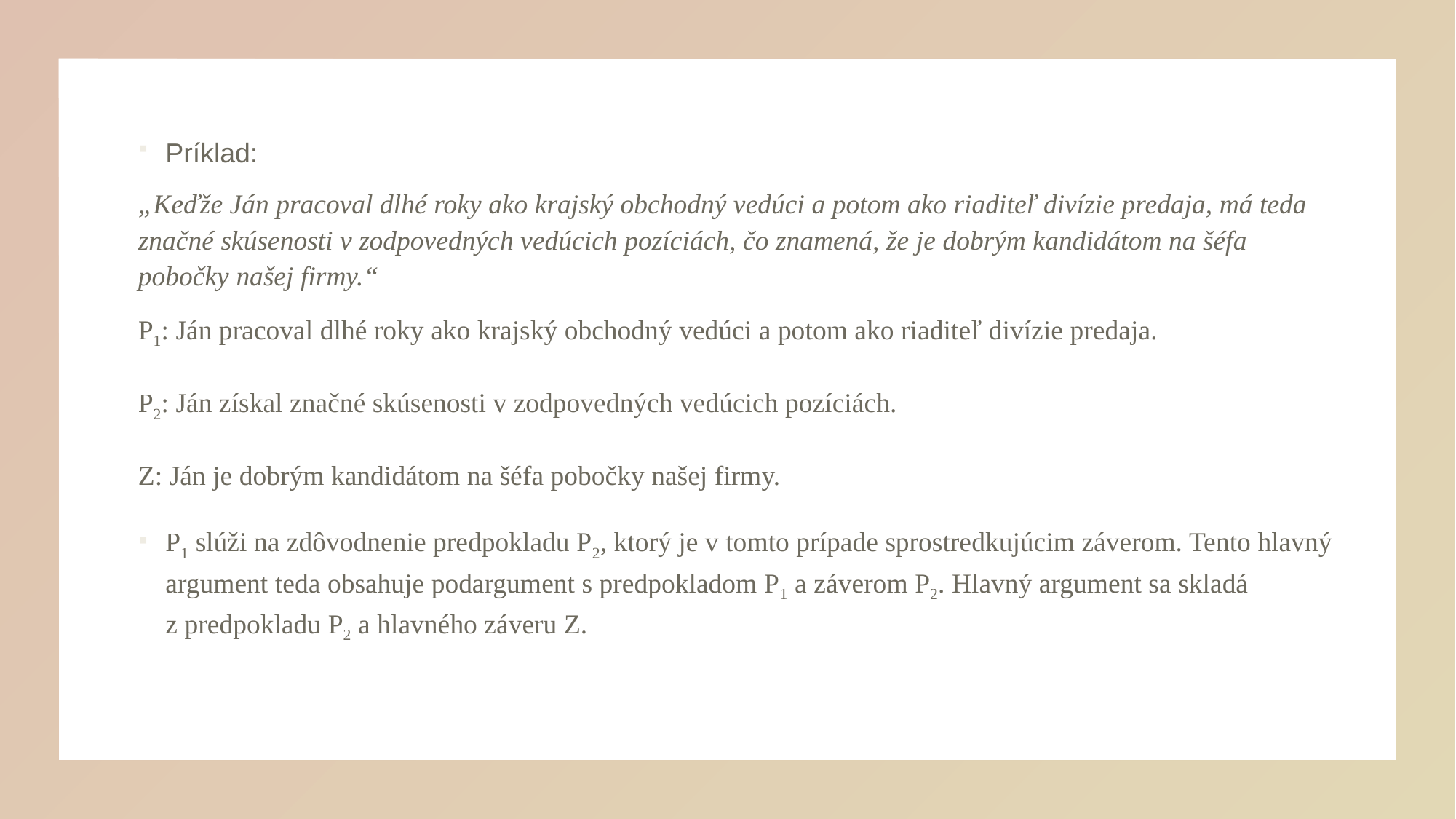

#
Príklad:
„Keďže Ján pracoval dlhé roky ako krajský obchodný vedúci a potom ako riaditeľ divízie predaja, má teda značné skúsenosti v zodpovedných vedúcich pozíciách, čo znamená, že je dobrým kandidátom na šéfa pobočky našej firmy.“
P1: Ján pracoval dlhé roky ako krajský obchodný vedúci a potom ako riaditeľ divízie predaja.
P2: Ján získal značné skúsenosti v zodpovedných vedúcich pozíciách.
Z: Ján je dobrým kandidátom na šéfa pobočky našej firmy.
P1 slúži na zdôvodnenie predpokladu P2, ktorý je v tomto prípade sprostredkujúcim záverom. Tento hlavný argument teda obsahuje podargument s predpokladom P1 a záverom P2. Hlavný argument sa skladá z predpokladu P2 a hlavného záveru Z.